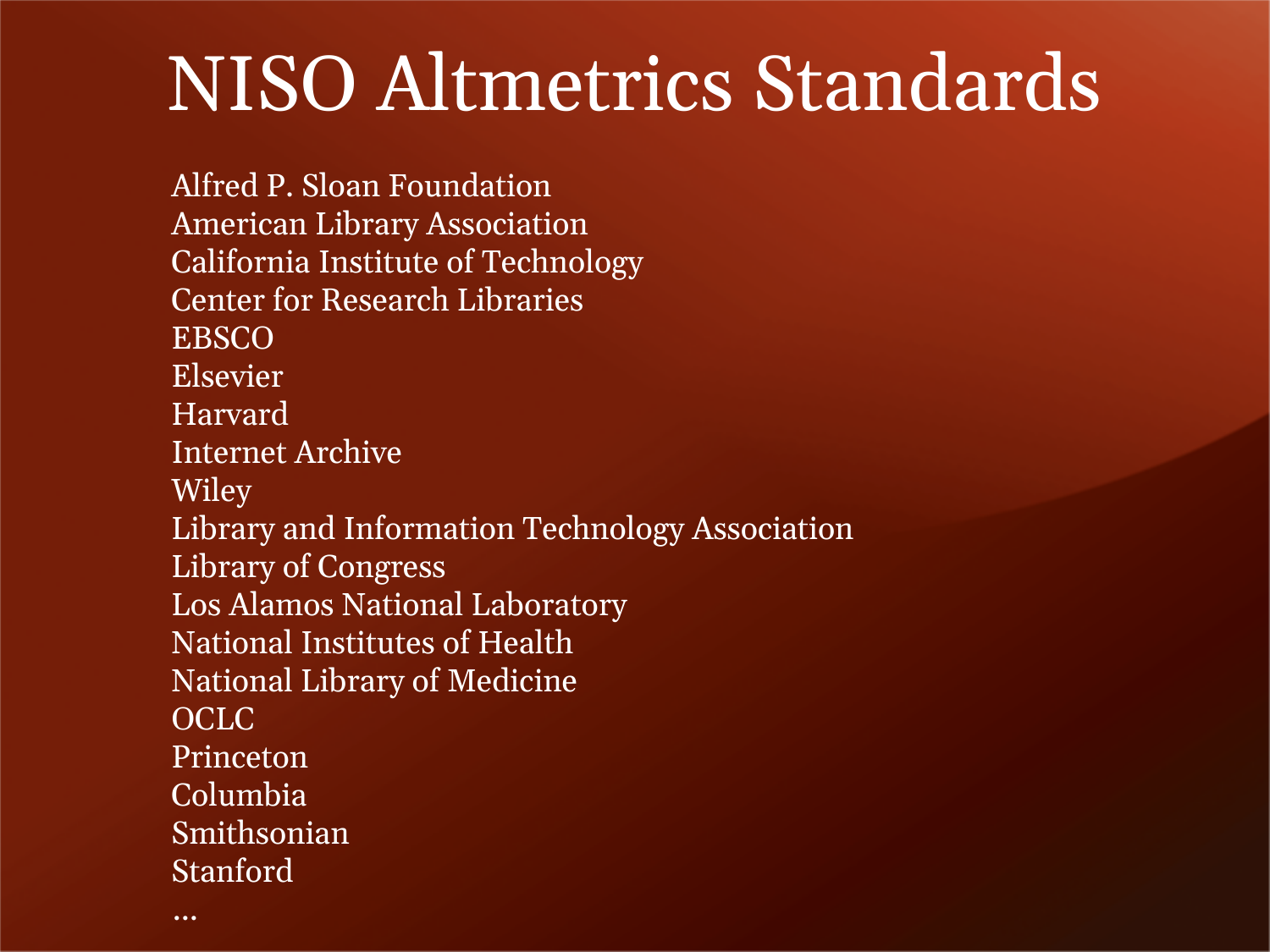

# NISO Altmetrics Standards
Alfred P. Sloan Foundation
American Library Association
California Institute of Technology
Center for Research Libraries
EBSCO
Elsevier
Harvard
Internet Archive
Wiley
Library and Information Technology Association
Library of Congress
Los Alamos National Laboratory
National Institutes of Health
National Library of Medicine
OCLC
Princeton
Columbia
Smithsonian
Stanford
…